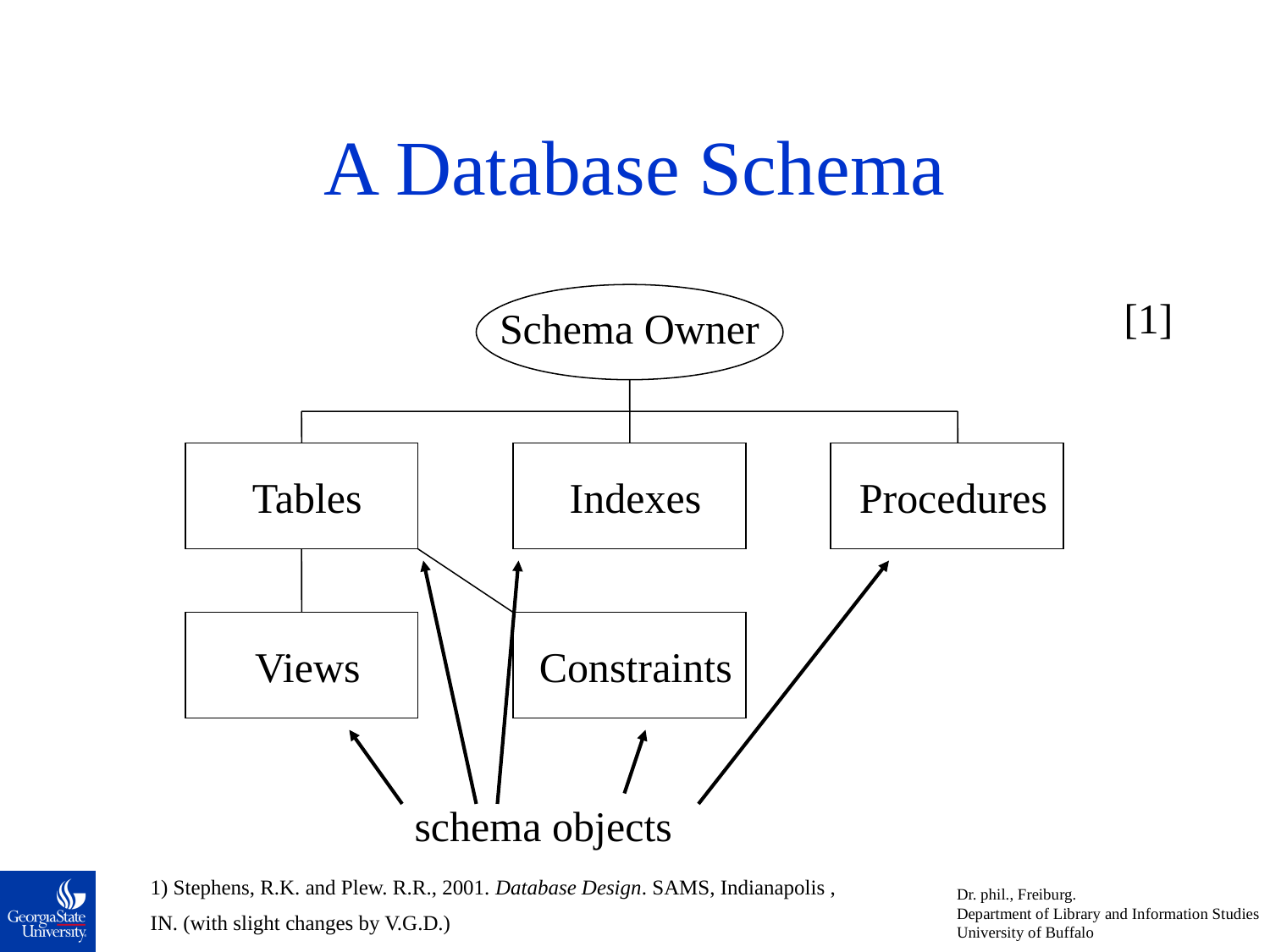

# A Database Schema

Schema Owner

Tables

Indexes

Procedures

Views

Constraints
[1]

schema objects
1) Stephens, R.K. and Plew. R.R., 2001. Database Design. SAMS, Indianapolis ,
IN. (with slight changes by V.G.D.)